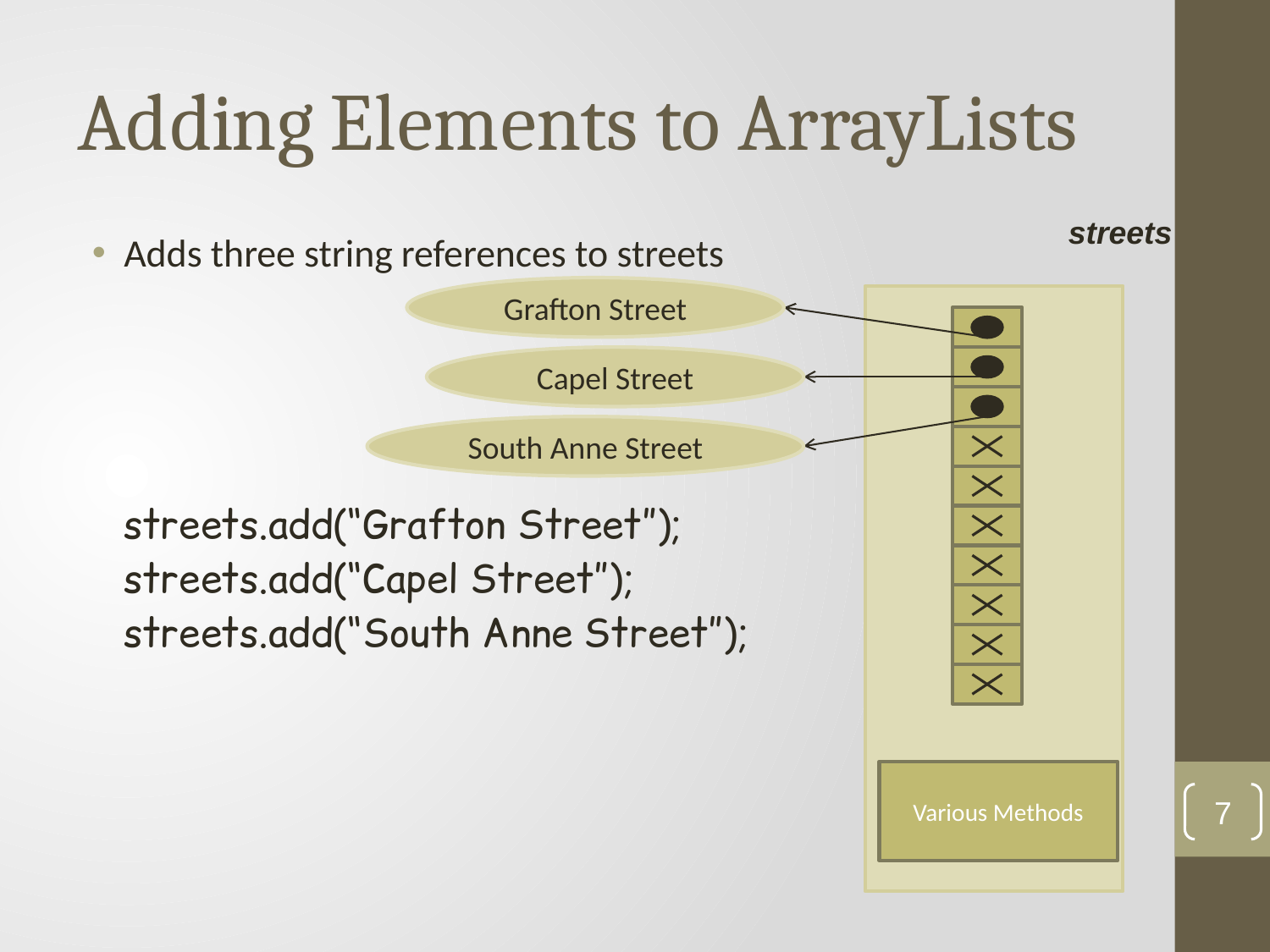

# Adding Elements to ArrayLists
streets
Adds three string references to streets

	streets.add(“Grafton Street”);
	streets.add(“Capel Street”);
	streets.add(“South Anne Street”);

Grafton Street

Capel Street

South Anne Street

Various Methods
7